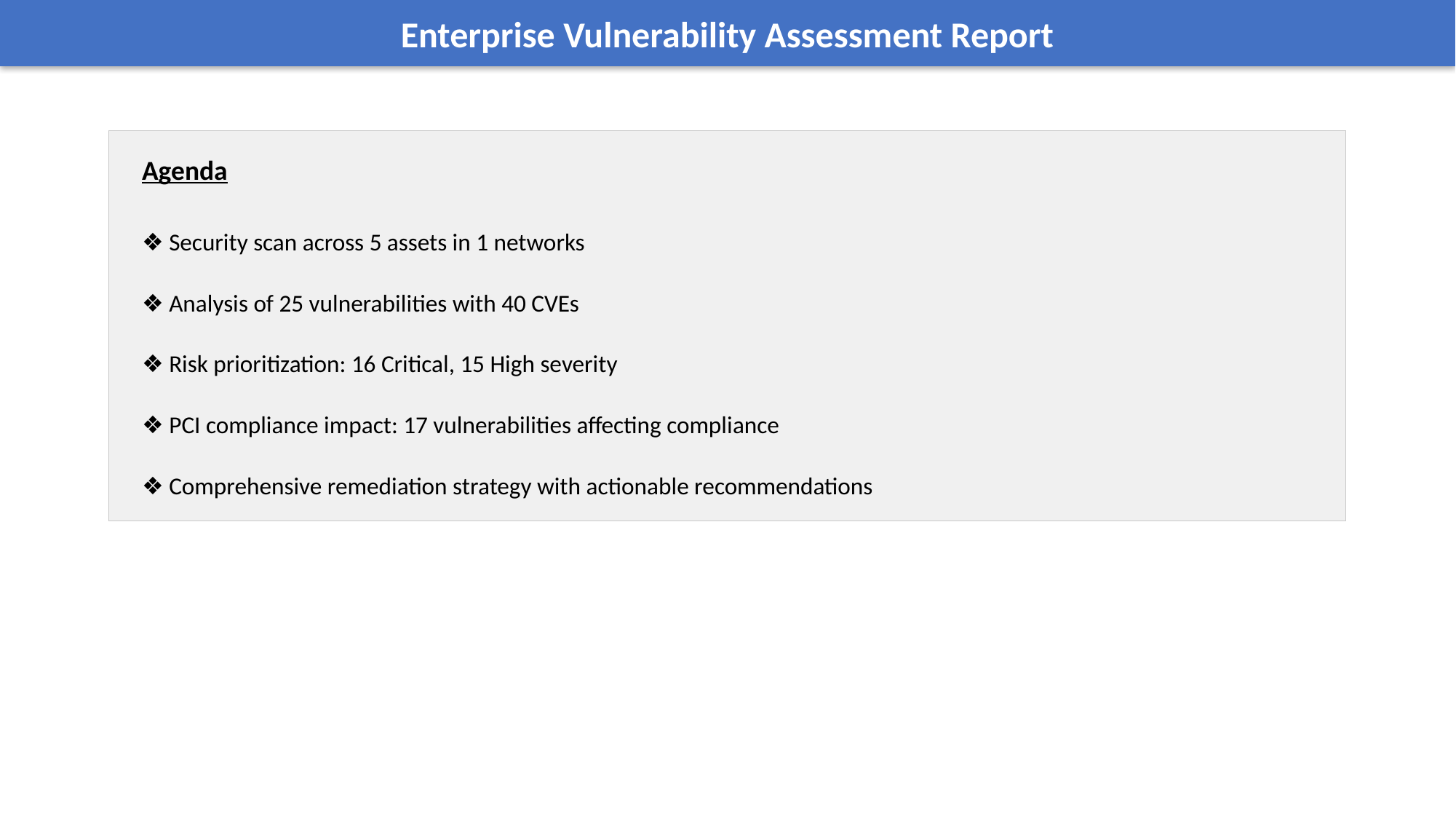

Enterprise Vulnerability Assessment Report
Agenda
❖ Security scan across 5 assets in 1 networks
❖ Analysis of 25 vulnerabilities with 40 CVEs
❖ Risk prioritization: 16 Critical, 15 High severity
❖ PCI compliance impact: 17 vulnerabilities affecting compliance
❖ Comprehensive remediation strategy with actionable recommendations